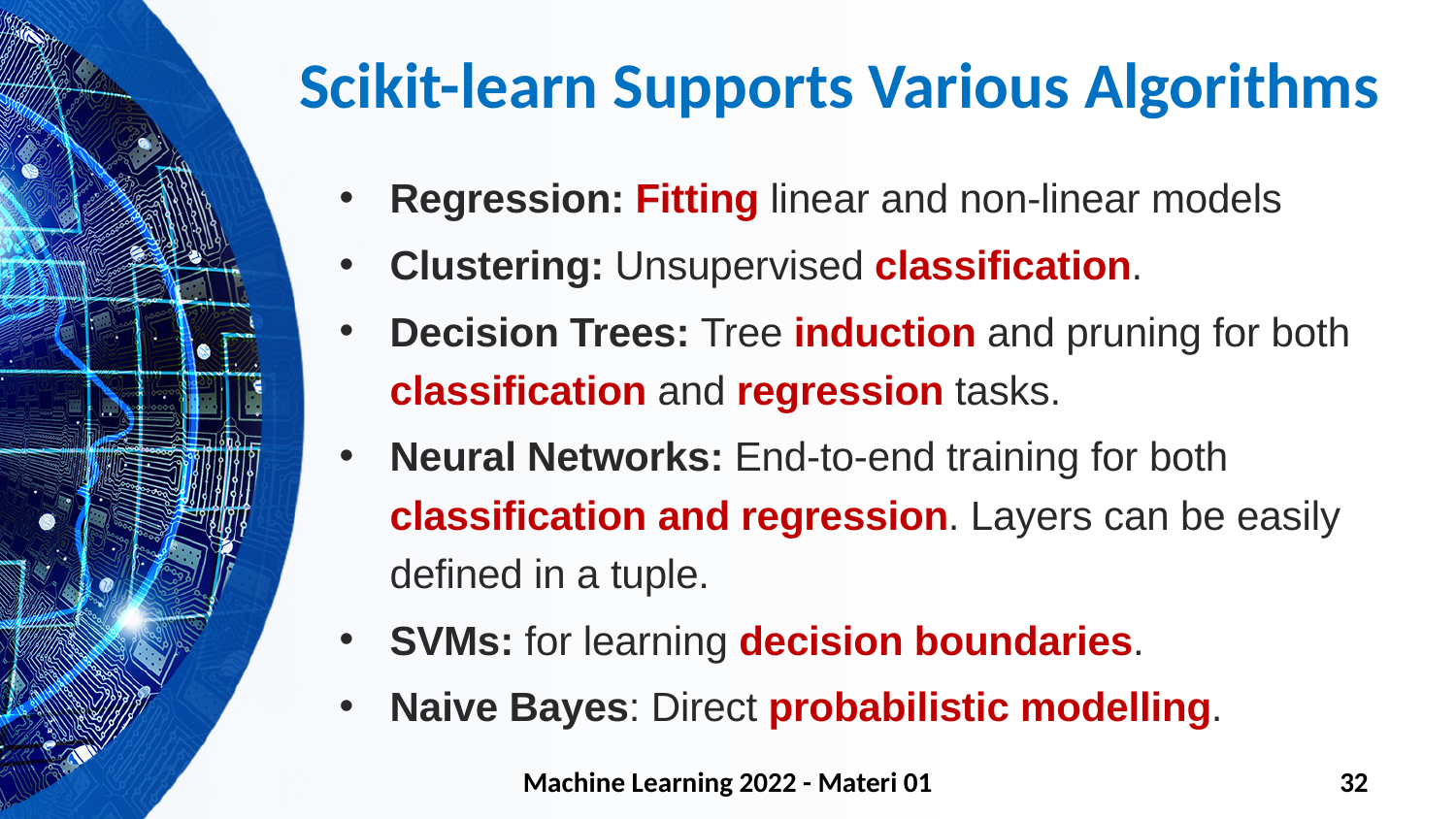

# Scikit-learn Supports Various Algorithms
Regression: Fitting linear and non-linear models
Clustering: Unsupervised classification.
Decision Trees: Tree induction and pruning for both classification and regression tasks.
Neural Networks: End-to-end training for both classification and regression. Layers can be easily defined in a tuple.
SVMs: for learning decision boundaries.
Naive Bayes: Direct probabilistic modelling.
Machine Learning 2022 - Materi 01
32